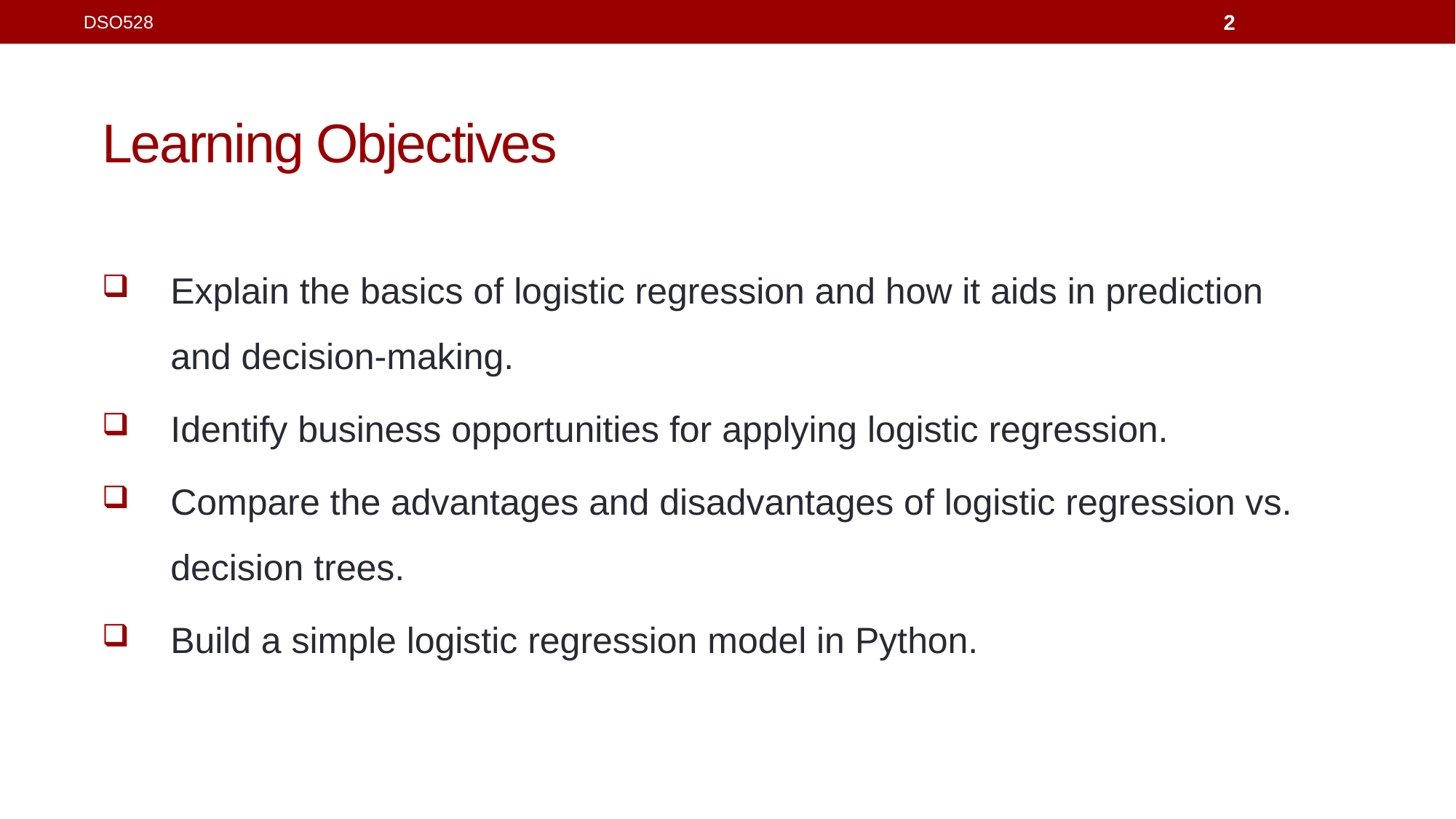

DSO528
2
Learning Objectives
Explain the basics of logistic regression and how it aids in prediction and decision-making.
Identify business opportunities for applying logistic regression.
Compare the advantages and disadvantages of logistic regression vs. decision trees.
Build a simple logistic regression model in Python.